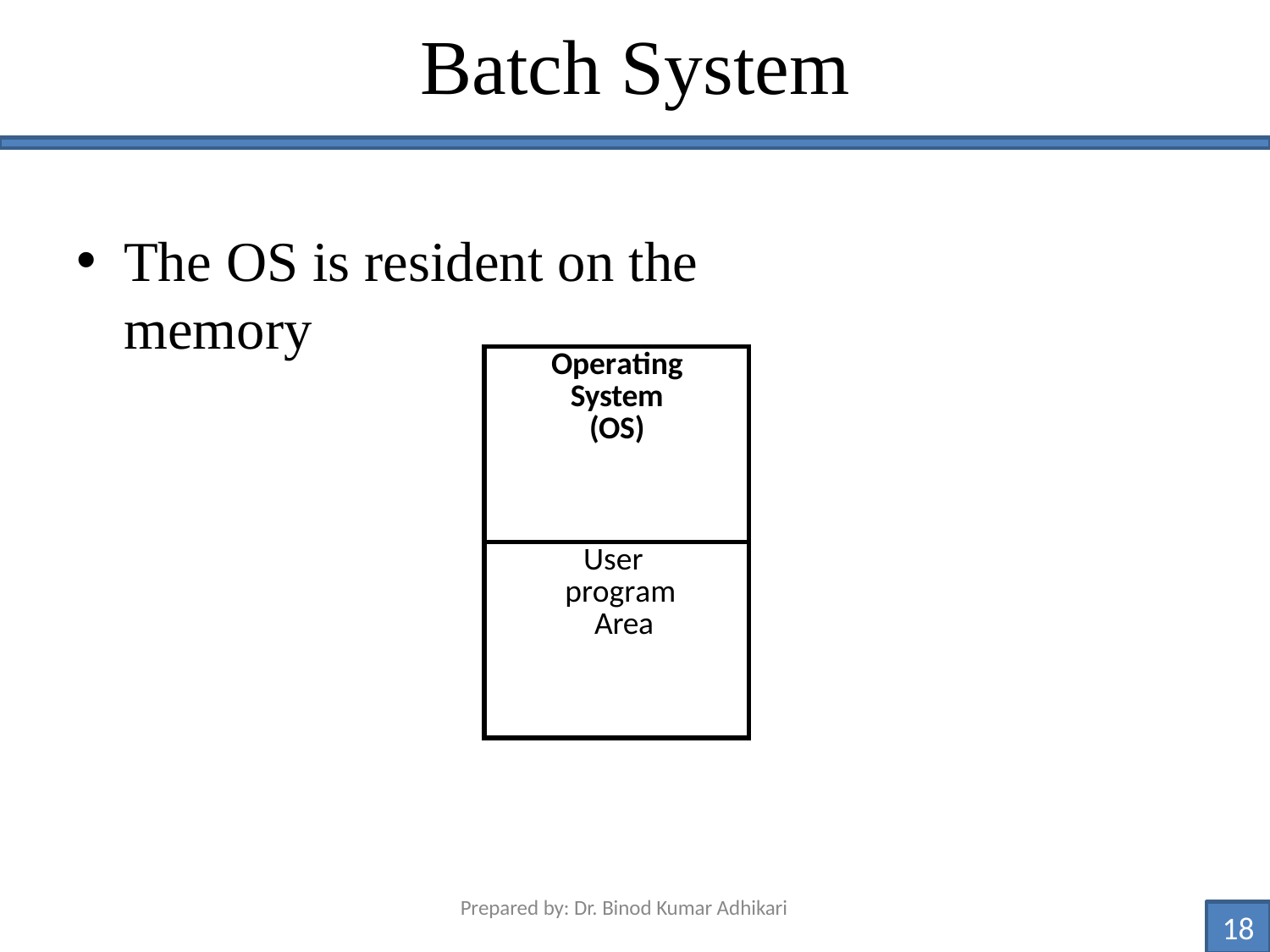

# Batch System
The OS is resident on the memory
| Operating System (OS) |
| --- |
| User program Area |
Prepared by: Dr. Binod Kumar Adhikari